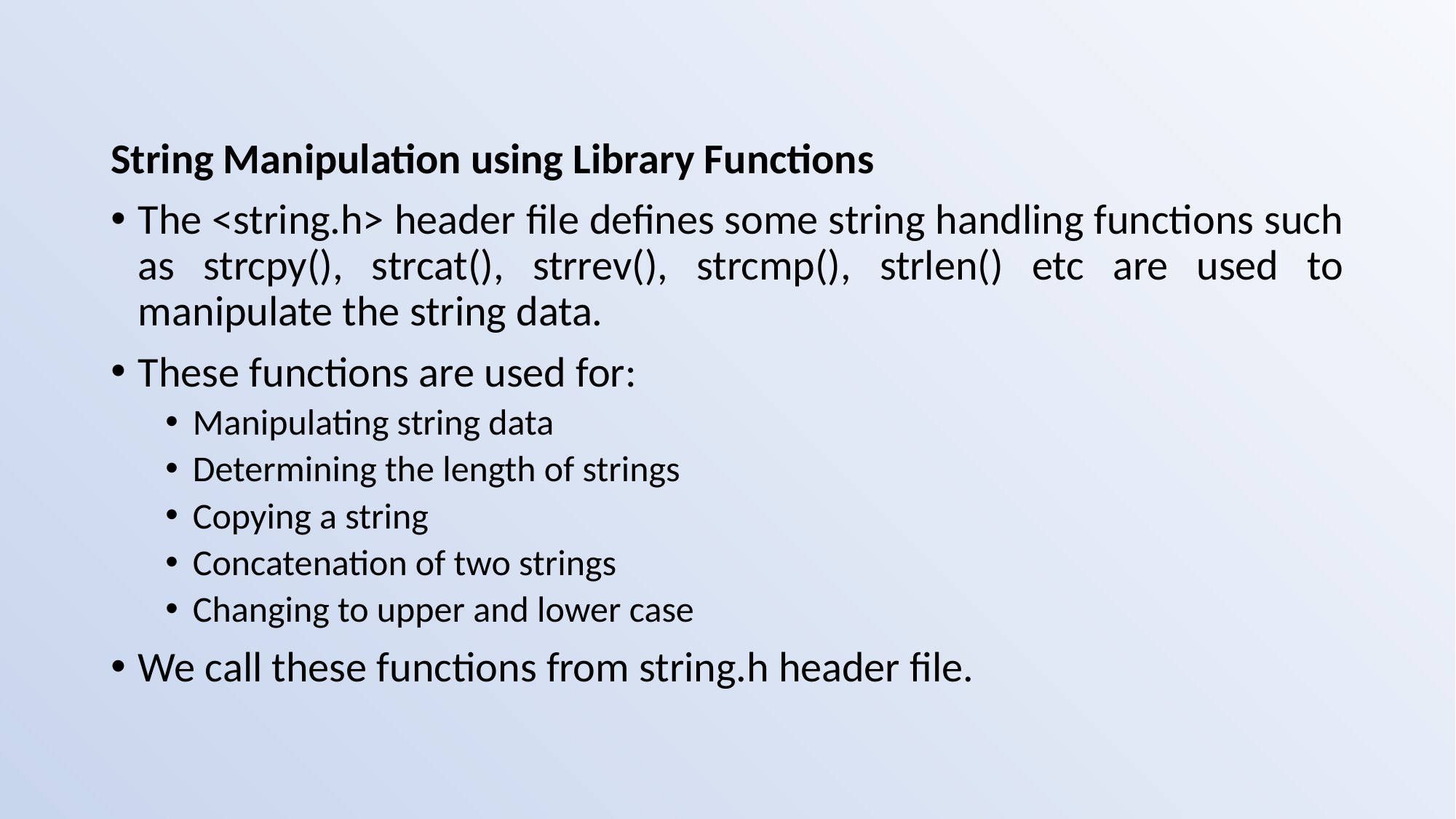

String Manipulation using Library Functions
The <string.h> header file defines some string handling functions such as strcpy(), strcat(), strrev(), strcmp(), strlen() etc are used to manipulate the string data.
These functions are used for:
Manipulating string data
Determining the length of strings
Copying a string
Concatenation of two strings
Changing to upper and lower case
We call these functions from string.h header file.